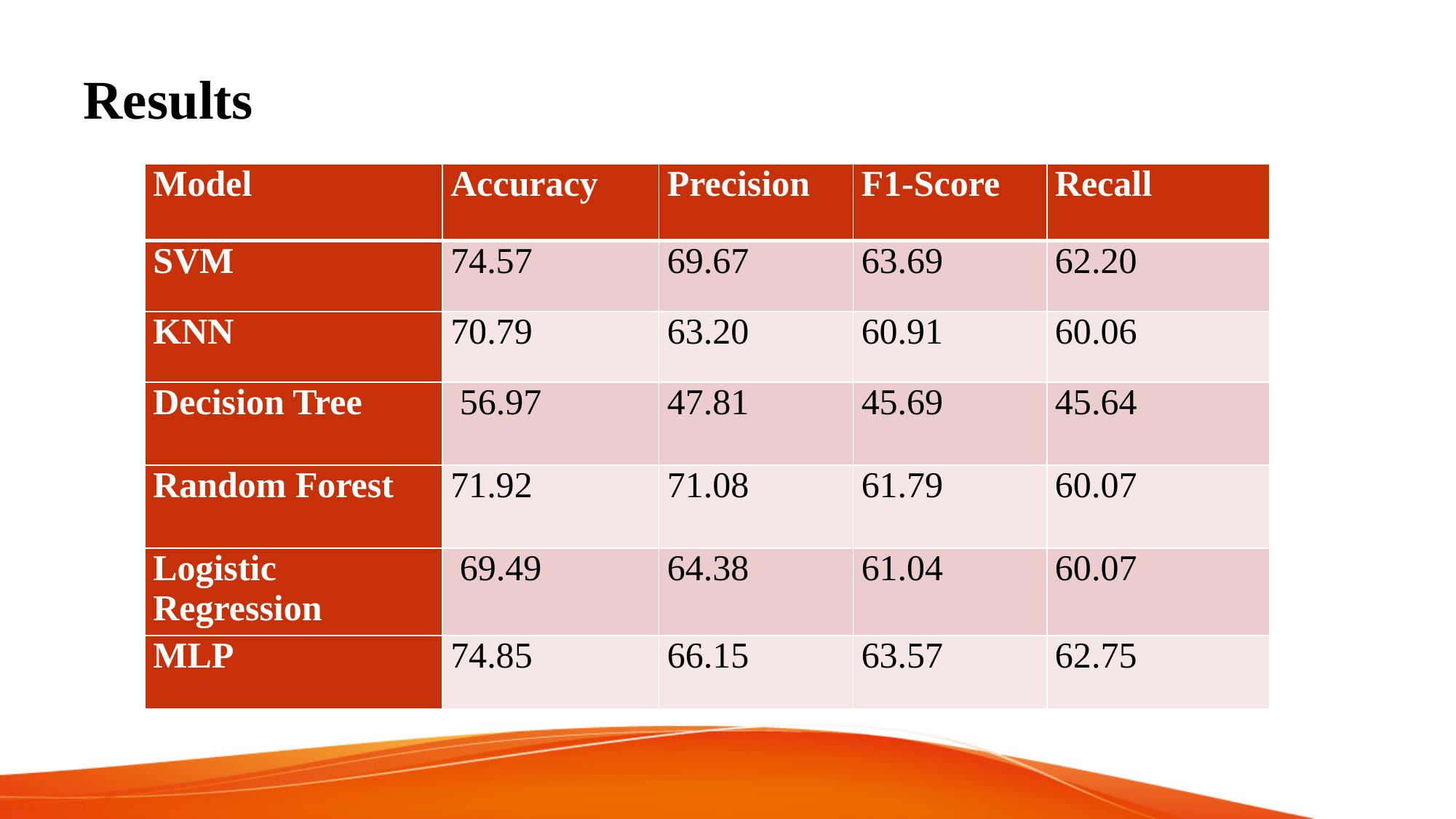

# Results
| Model | Accuracy | Precision | F1-Score | Recall |
| --- | --- | --- | --- | --- |
| SVM | 74.57 | 69.67 | 63.69 | 62.20 |
| KNN | 70.79 | 63.20 | 60.91 | 60.06 |
| Decision Tree | 56.97 | 47.81 | 45.69 | 45.64 |
| Random Forest | 71.92 | 71.08 | 61.79 | 60.07 |
| Logistic Regression | 69.49 | 64.38 | 61.04 | 60.07 |
| MLP | 74.85 | 66.15 | 63.57 | 62.75 |